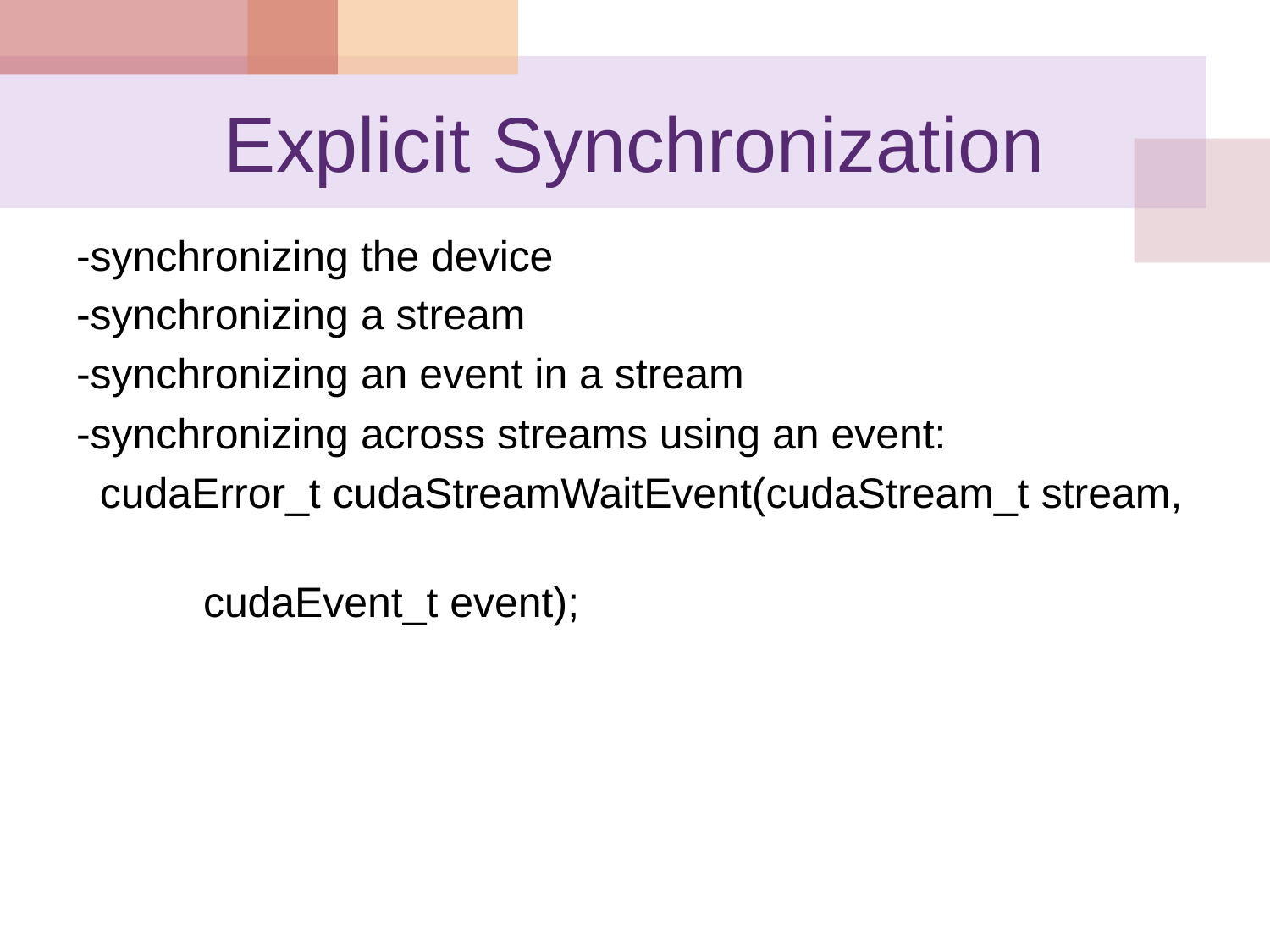

# Explicit Synchronization
-synchronizing the device
-synchronizing a stream
-synchronizing an event in a stream
-synchronizing across streams using an event:
  cudaError_t cudaStreamWaitEvent(cudaStream_t stream,
	cudaEvent_t event);